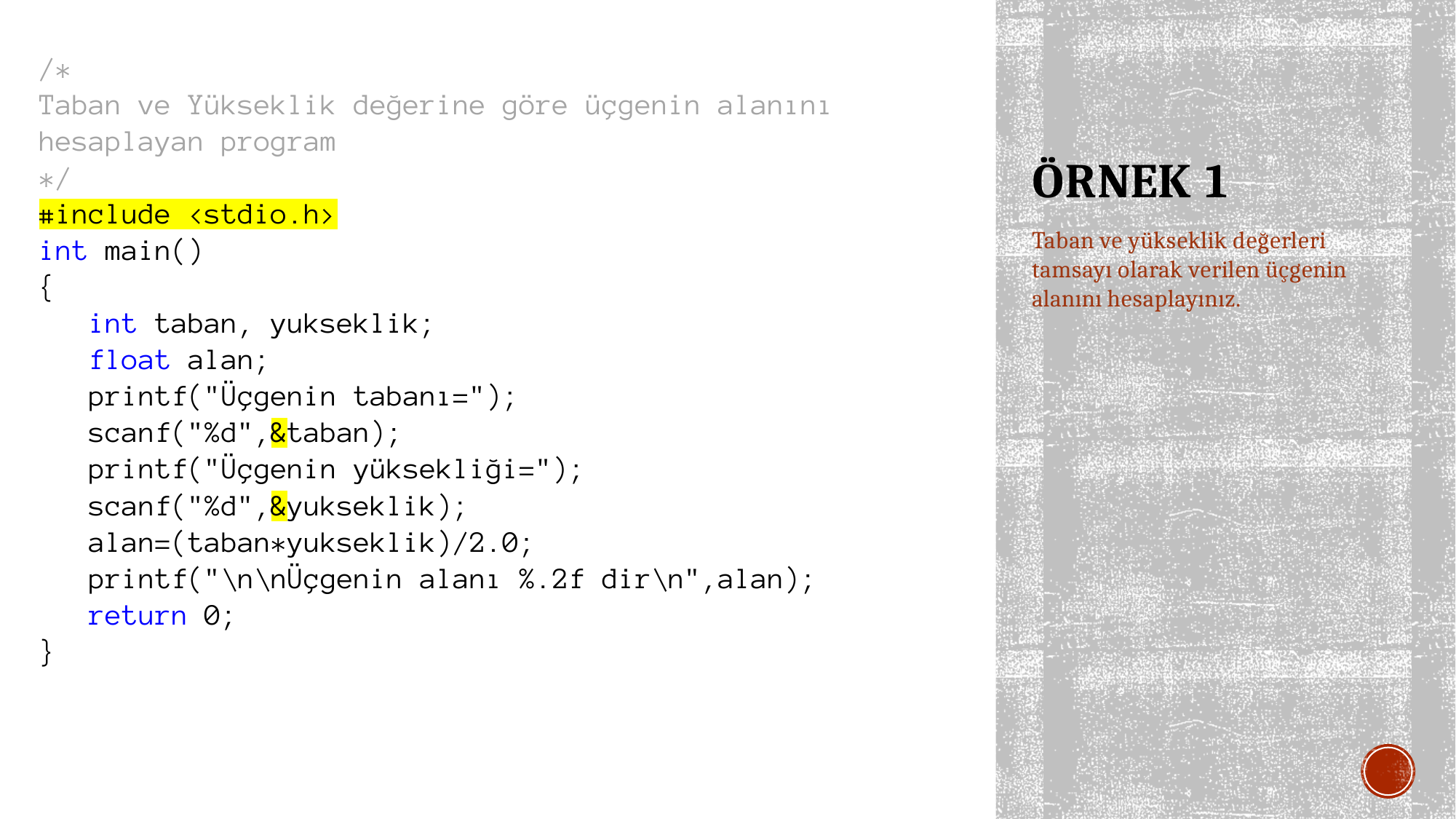

/*
Taban ve Yükseklik değerine göre üçgenin alanını hesaplayan program
*/
#include <stdio.h>
int main()
{
   int taban, yukseklik;
   float alan;
   printf("Üçgenin tabanı=");
   scanf("%d",&taban);
   printf("Üçgenin yüksekliği=");
   scanf("%d",&yukseklik);
   alan=(taban*yukseklik)/2.0;
   printf("\n\nÜçgenin alanı %.2f dir\n",alan);
   return 0;
}
# ÖRNEK 1
Taban ve yükseklik değerleri tamsayı olarak verilen üçgenin alanını hesaplayınız.